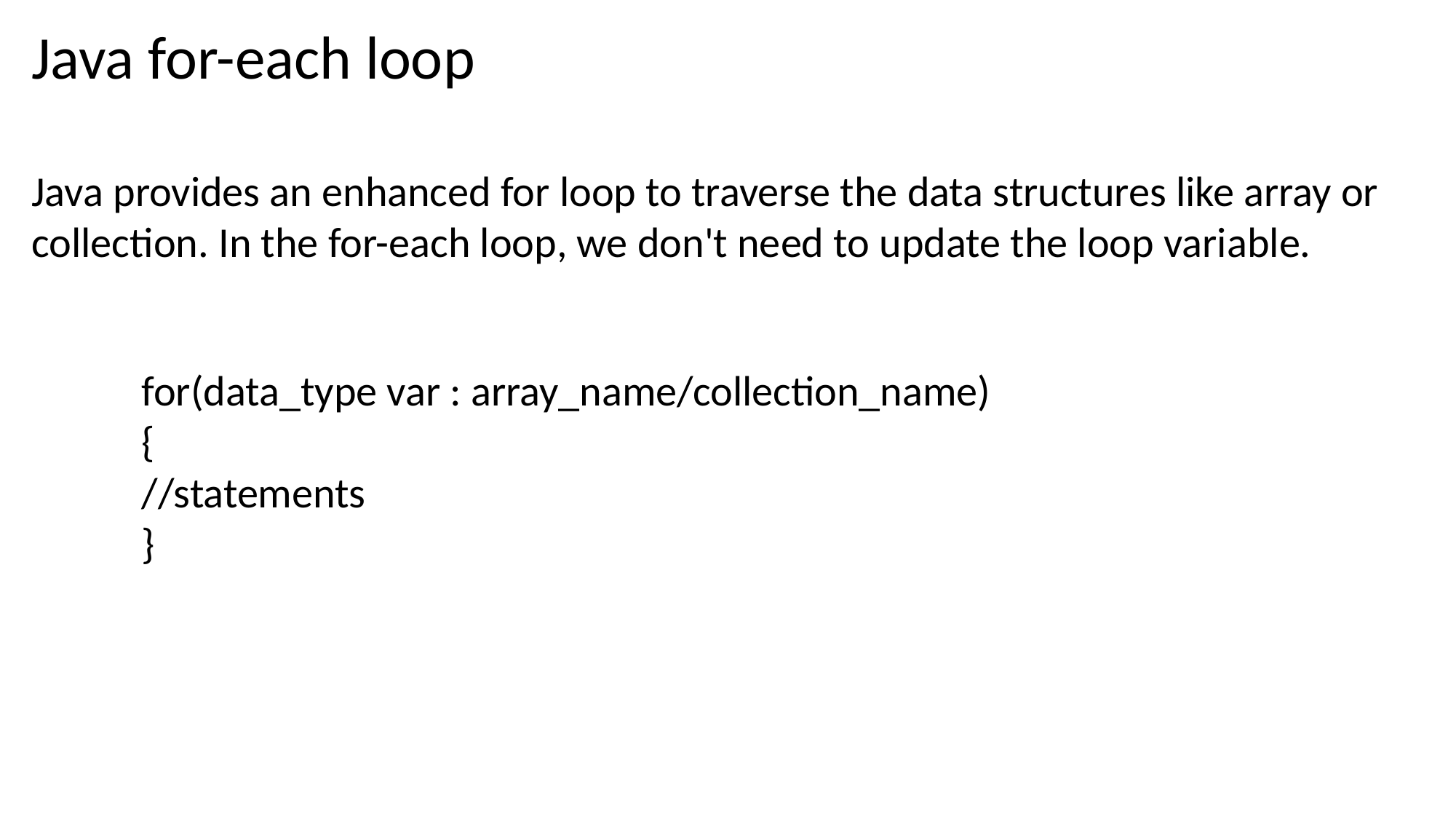

Java for-each loop

Java provides an enhanced for loop to traverse the data structures like array or collection. In the for-each loop, we don't need to update the loop variable.
for(data_type var : array_name/collection_name)
{
//statements
}